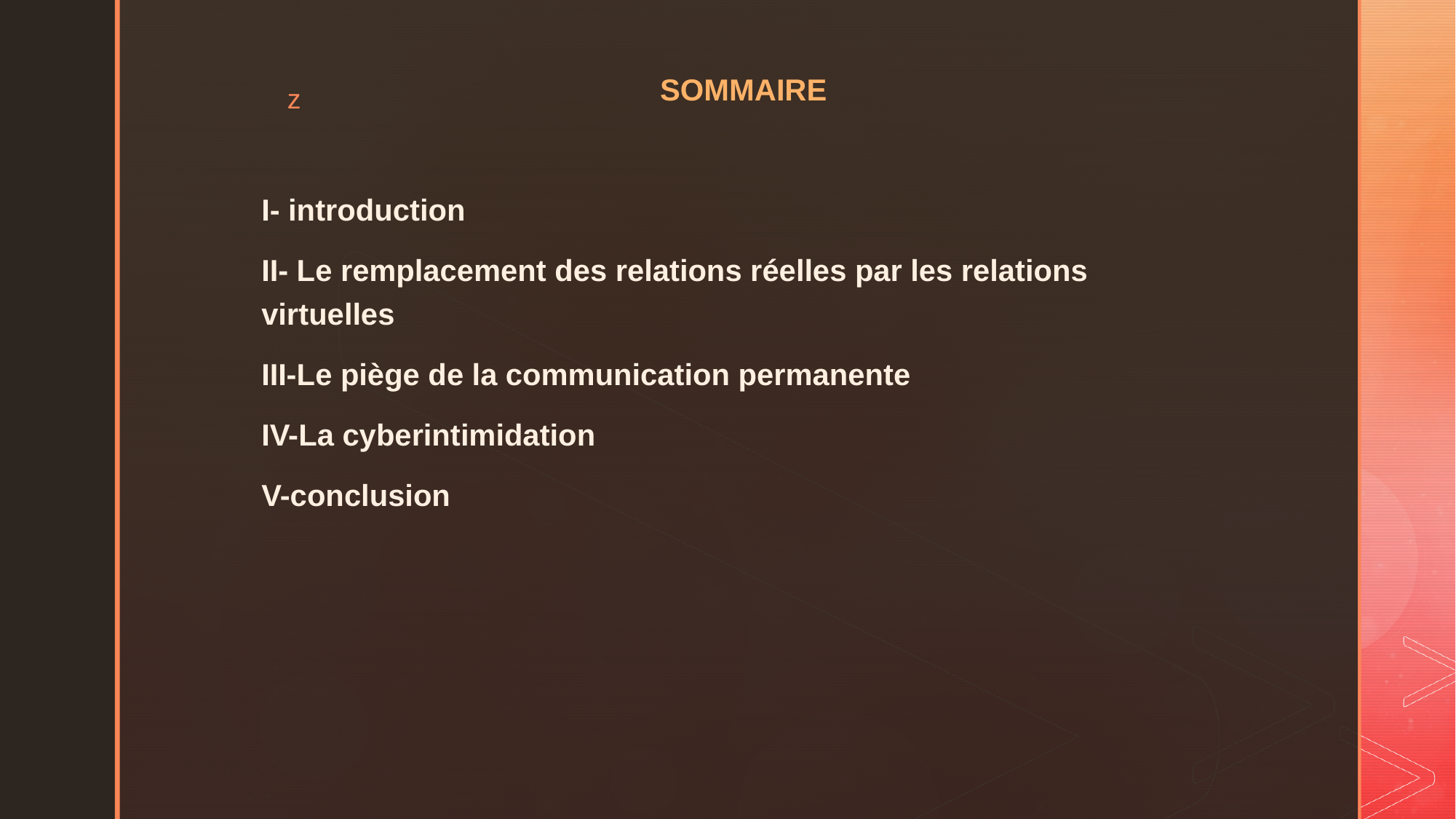

SOMMAIRE

I- introduction
II- Le remplacement des relations réelles par les relations virtuelles
III-Le piège de la communication permanente
IV-La cyberintimidation
V-conclusion